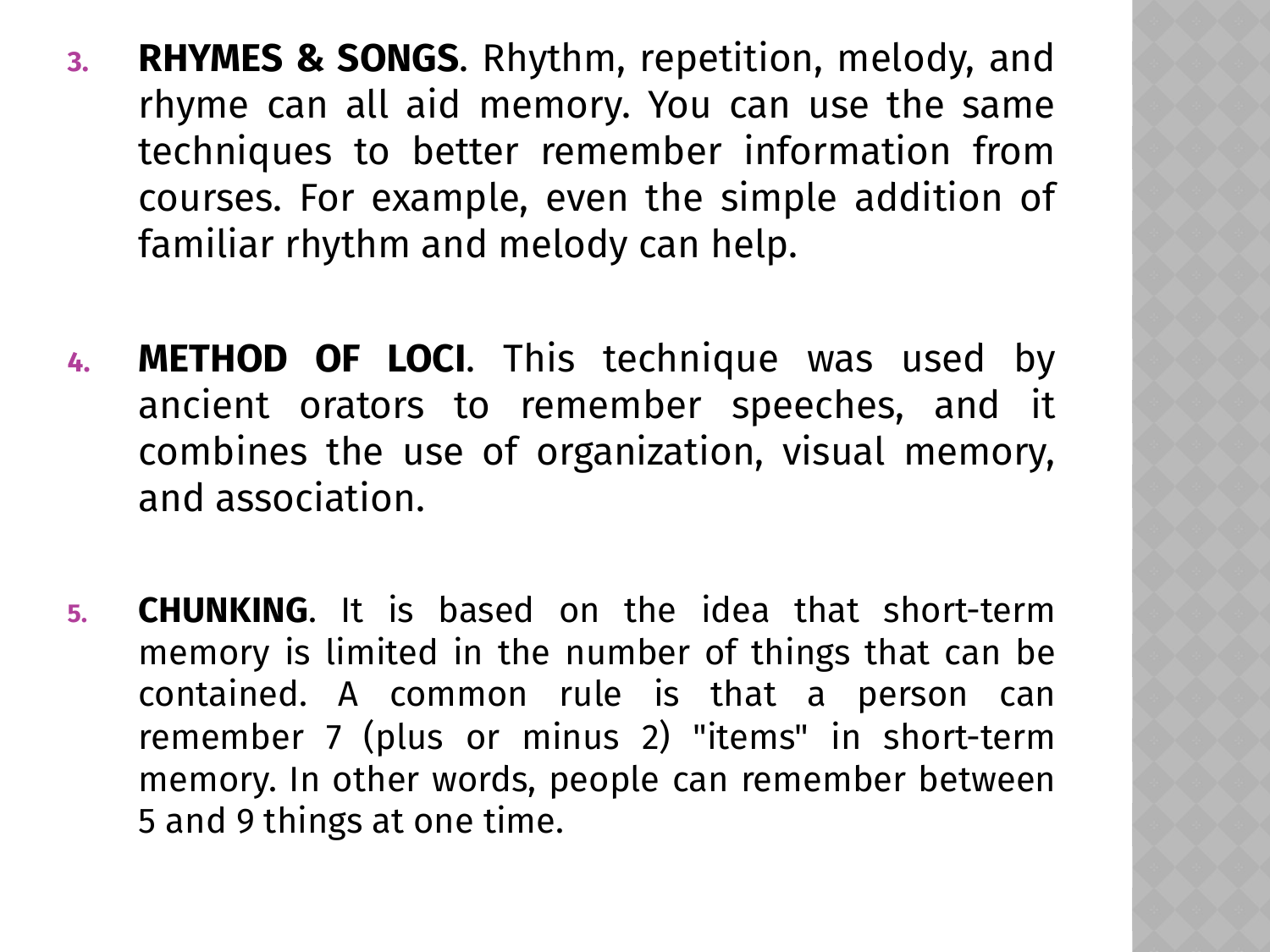

RHYMES & SONGS. Rhythm, repetition, melody, and rhyme can all aid memory. You can use the same techniques to better remember information from courses. For example, even the simple addition of familiar rhythm and melody can help.

METHOD OF LOCI. This technique was used by ancient orators to remember speeches, and it combines the use of organization, visual memory, and association.

CHUNKING. It is based on the idea that short-term memory is limited in the number of things that can be contained. A common rule is that a person can remember 7 (plus or minus 2) "items" in short-term memory. In other words, people can remember between 5 and 9 things at one time.